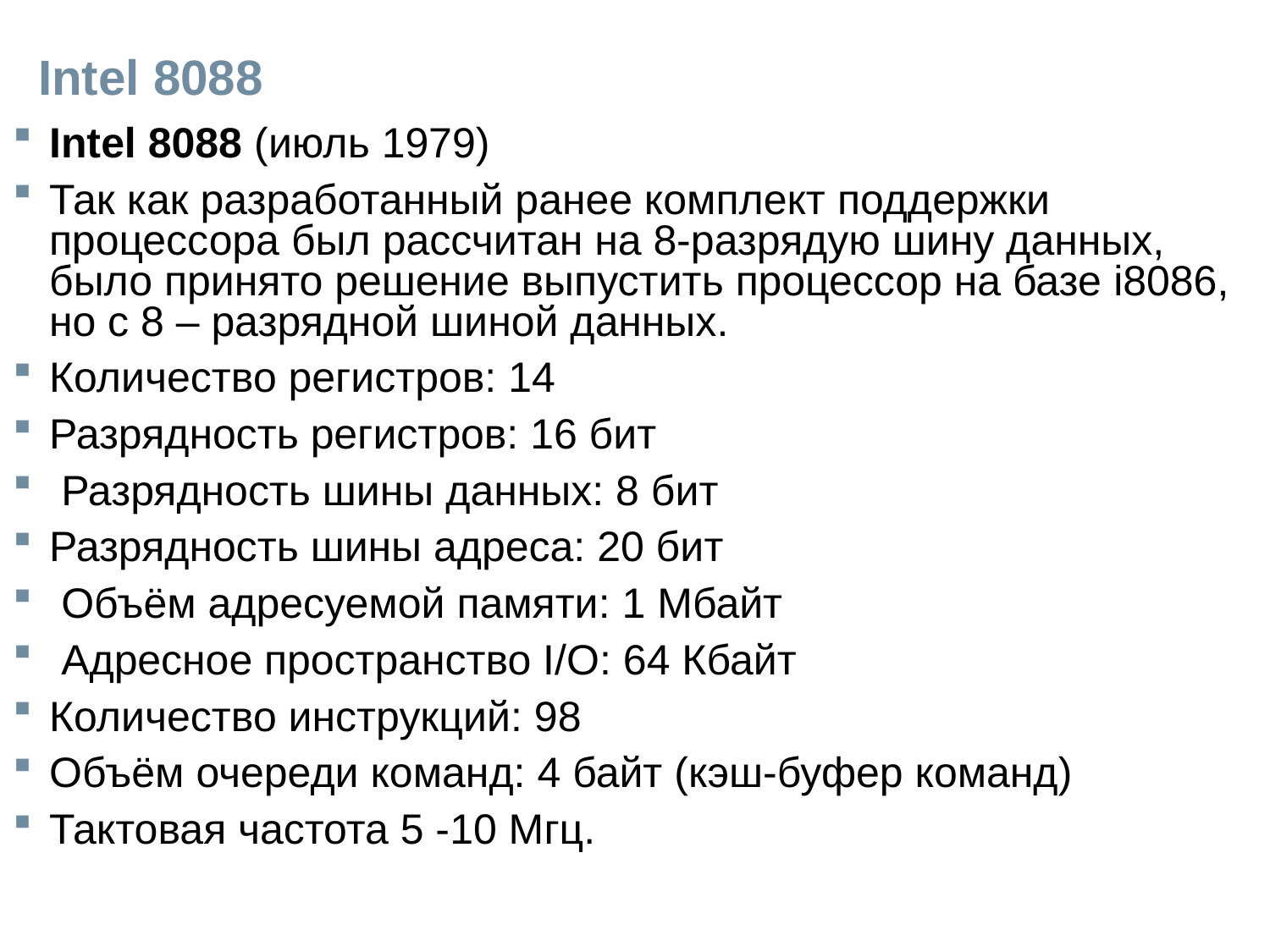

# Intel 8088
Intel 8088 (июль 1979)
Так как разработанный ранее комплект поддержки процессора был рассчитан на 8-разрядую шину данных, было принято решение выпустить процессор на базе i8086, но с 8 – разрядной шиной данных.
Количество регистров: 14
Разрядность регистров: 16 бит
 Разрядность шины данных: 8 бит
Разрядность шины адреса: 20 бит
 Объём адресуемой памяти: 1 Мбайт
 Адресное пространство I/O: 64 Кбайт
Количество инструкций: 98
Объём очереди команд: 4 байт (кэш-буфер команд)
Тактовая частота 5 -10 Мгц.